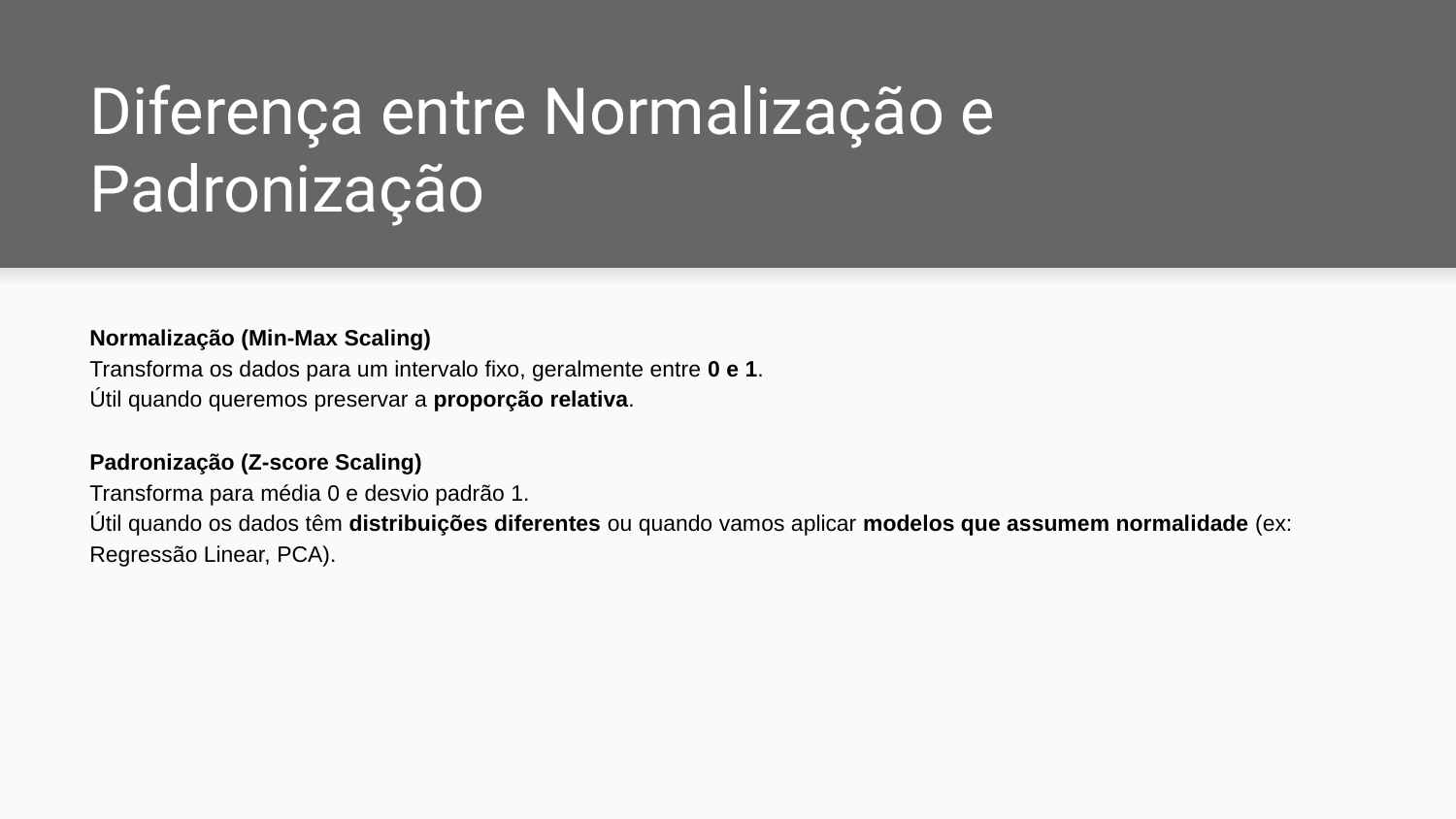

# Diferença entre Normalização e Padronização
Normalização (Min-Max Scaling)
Transforma os dados para um intervalo fixo, geralmente entre 0 e 1.
Útil quando queremos preservar a proporção relativa.
Padronização (Z-score Scaling)
Transforma para média 0 e desvio padrão 1.
Útil quando os dados têm distribuições diferentes ou quando vamos aplicar modelos que assumem normalidade (ex: Regressão Linear, PCA).